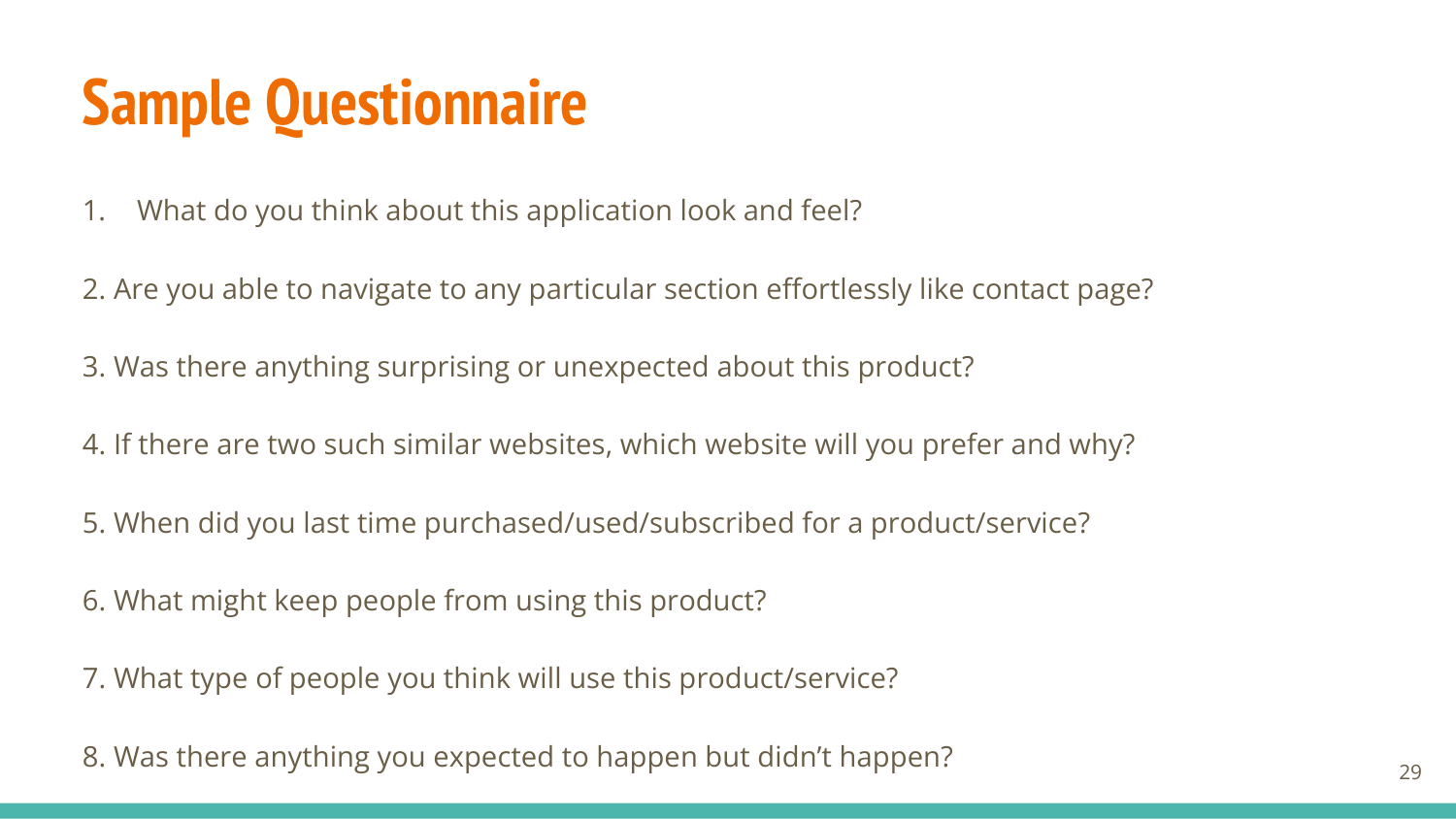

Sample Questionnaire

What do you think about this application look and feel?

2. Are you able to navigate to any particular section effortlessly like contact page?

3. Was there anything surprising or unexpected about this product?

4. If there are two such similar websites, which website will you prefer and why?

5. When did you last time purchased/used/subscribed for a product/service?

6. What might keep people from using this product?

7. What type of people you think will use this product/service?

8. Was there anything you expected to happen but didn’t happen?

29